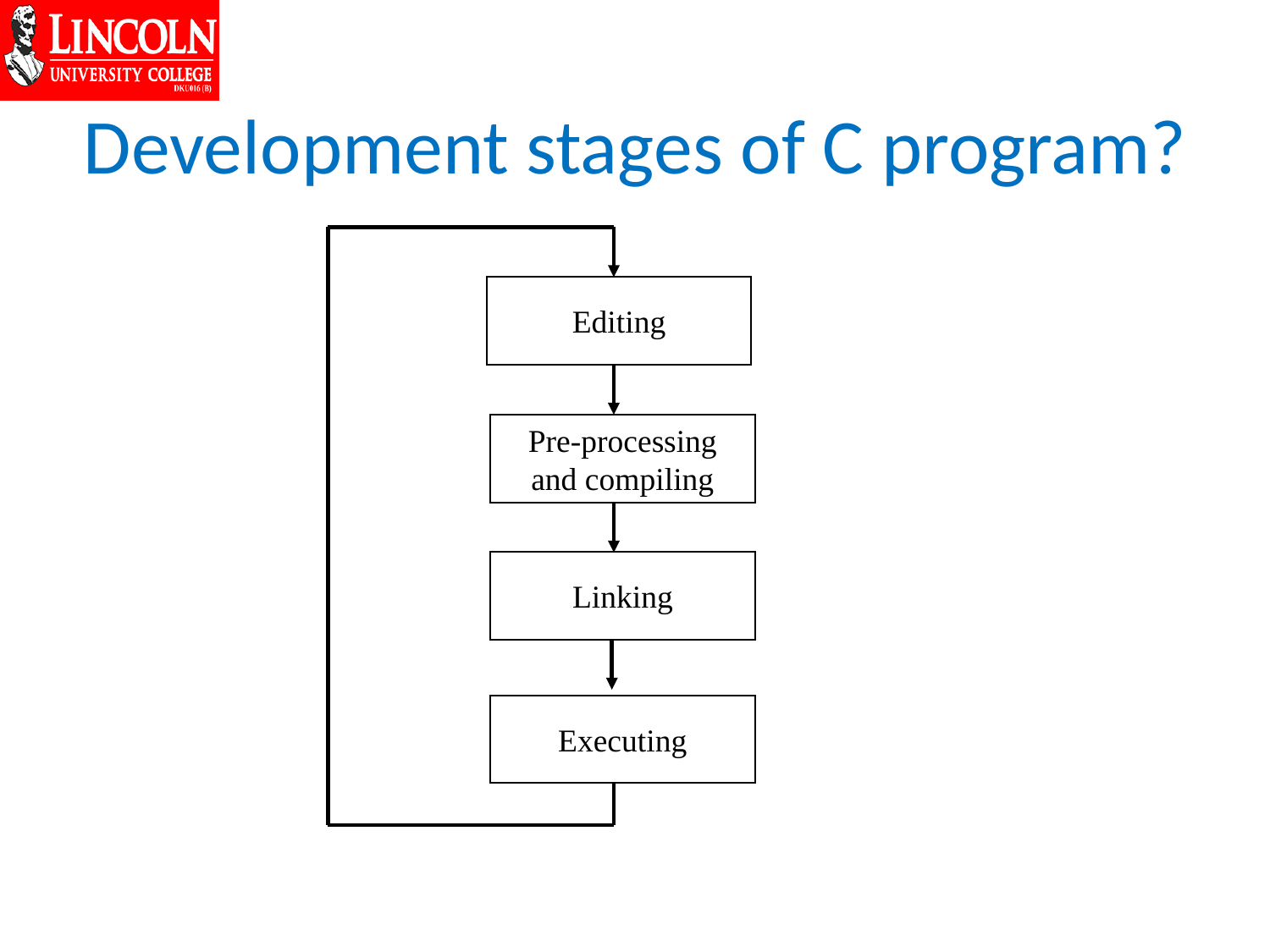

# Development stages of C program?
Editing
Pre-processing and compiling
Linking
Executing